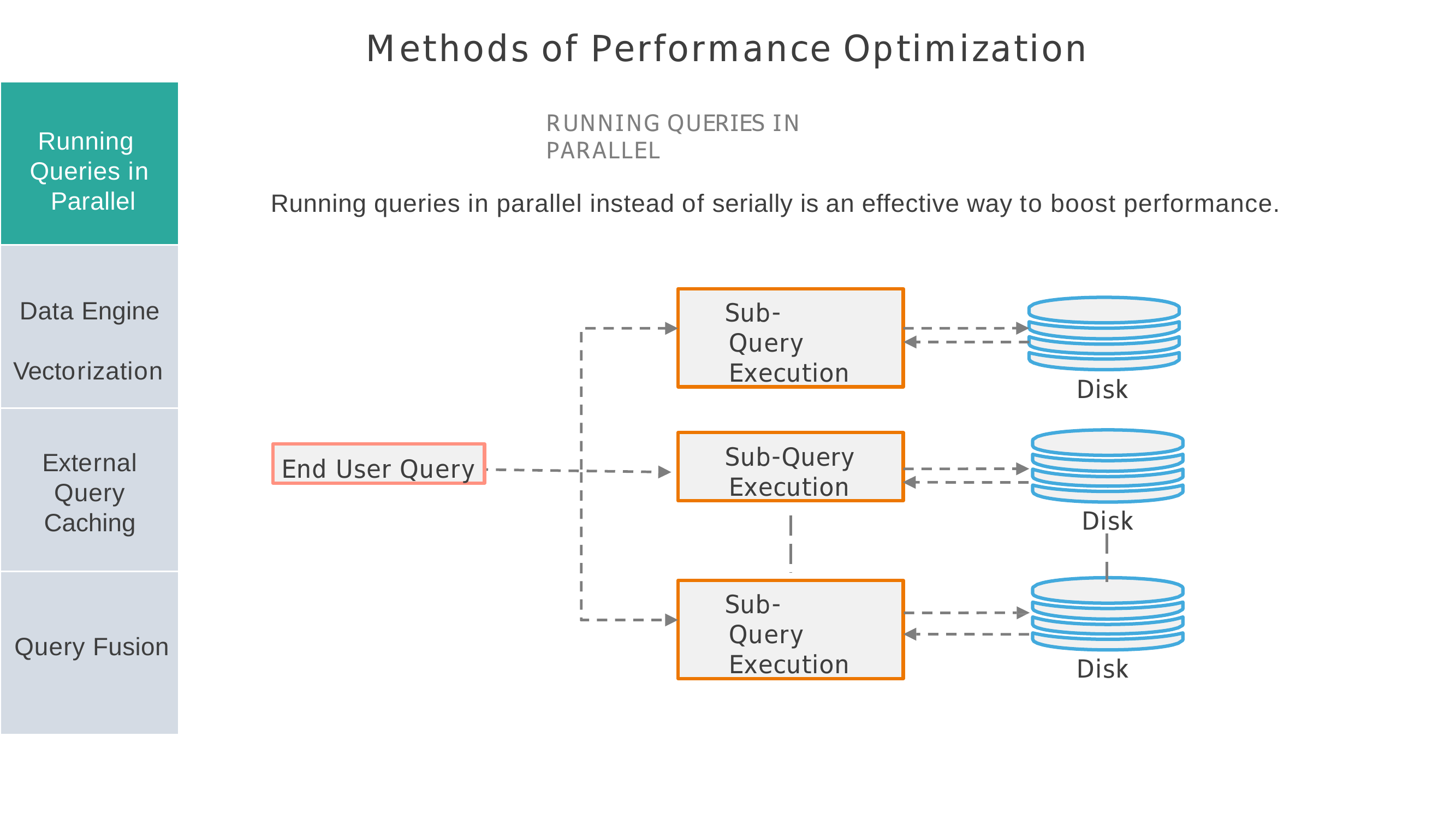

# Methods of Performance Optimization

Running  Queries in  Parallel
RUNNING QUERIES IN PARALLEL
Running queries in parallel instead of serially is an effective way to boost performance.
Sub-Query  Execution
Data Engine  Vectorization

Disk

Sub-Query
Execution
End User Query
External  Query  Caching

Disk

Sub-Query  Execution

Query Fusion
Disk